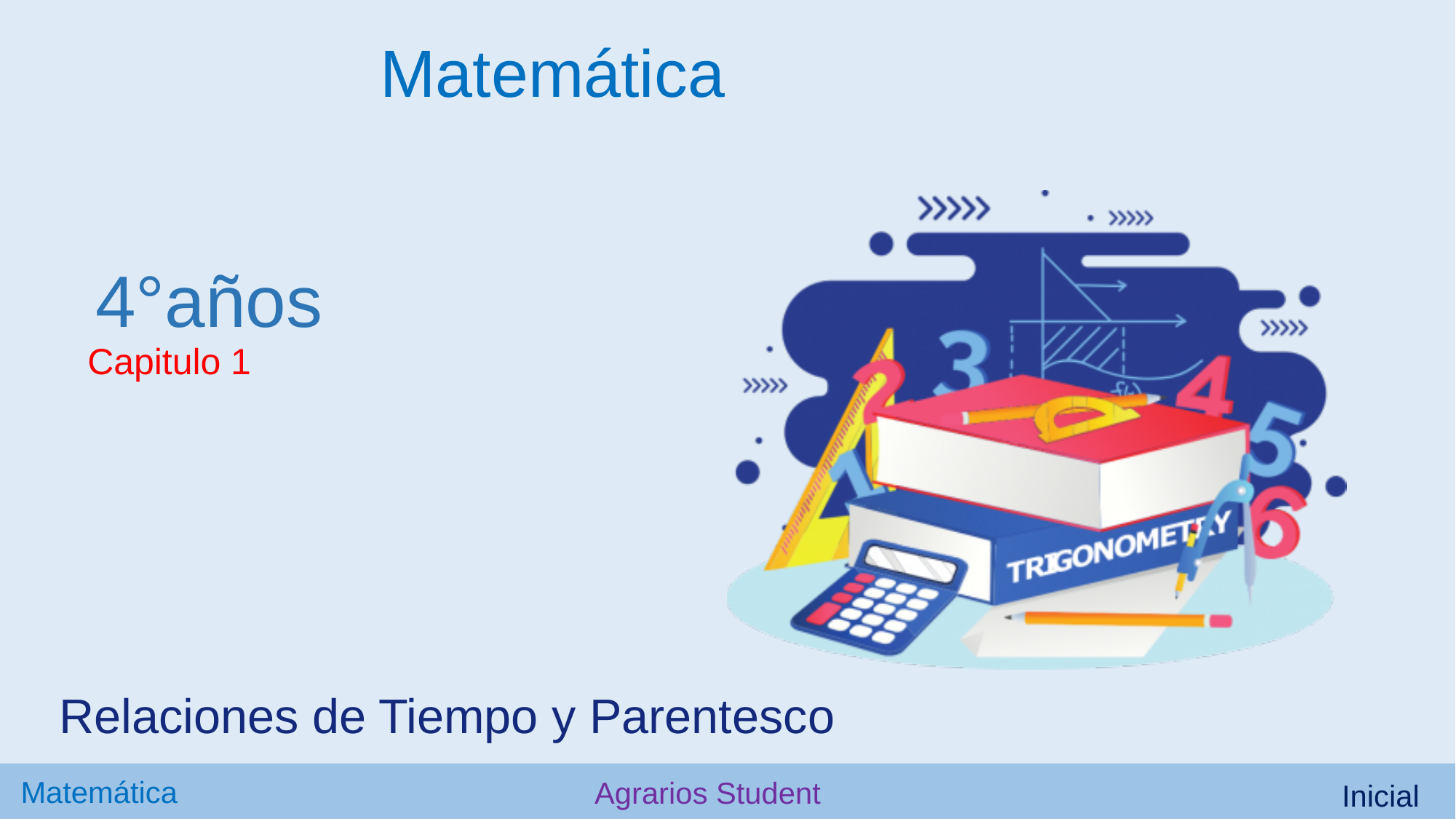

4°años
Capitulo 1
Relaciones de Tiempo y Parentesco